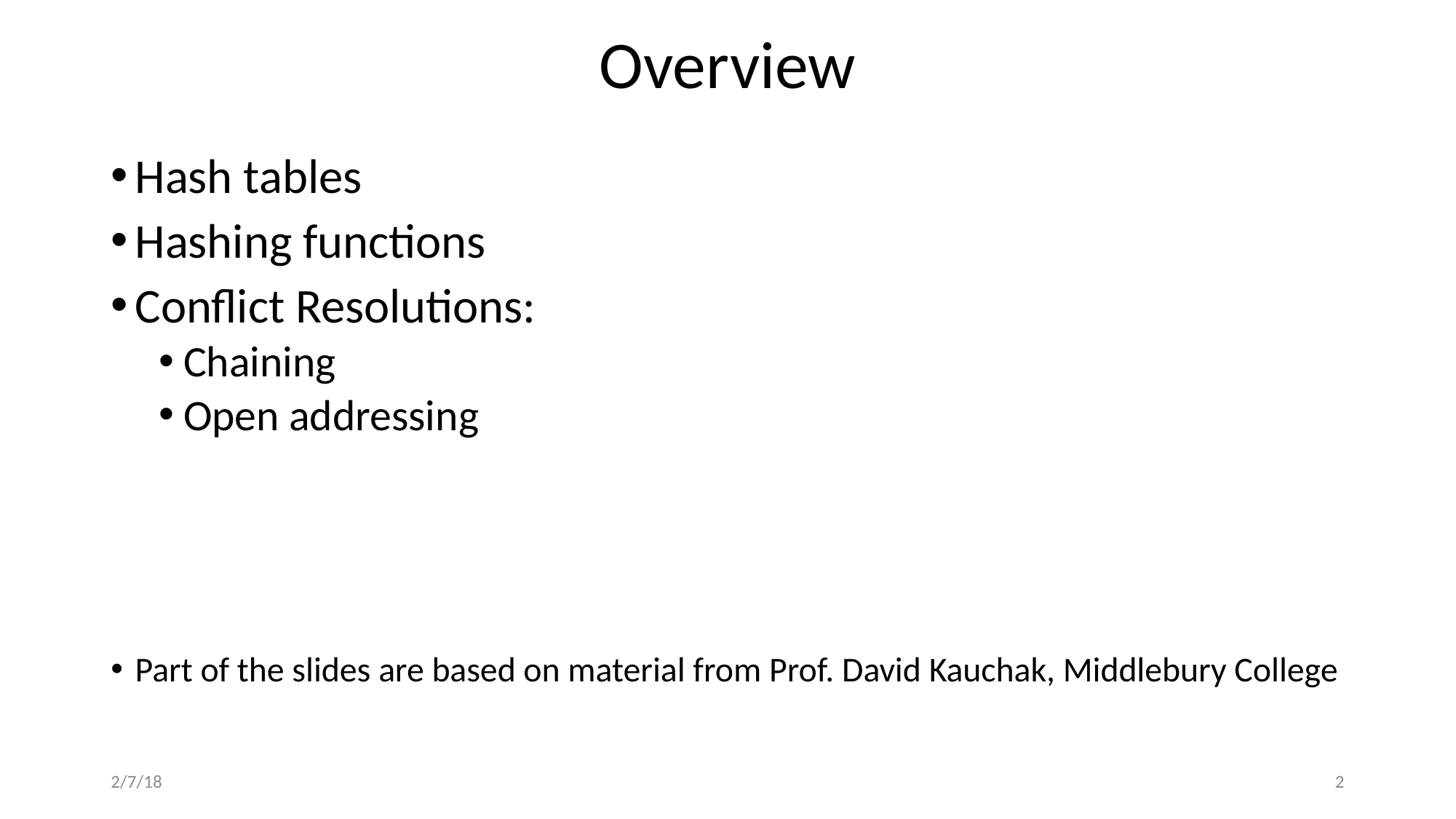

# Overview
Hash tables
Hashing functions
Conflict Resolutions:
Chaining
Open addressing

Part of the slides are based on material from Prof. David Kauchak, Middlebury College
2/7/18

2